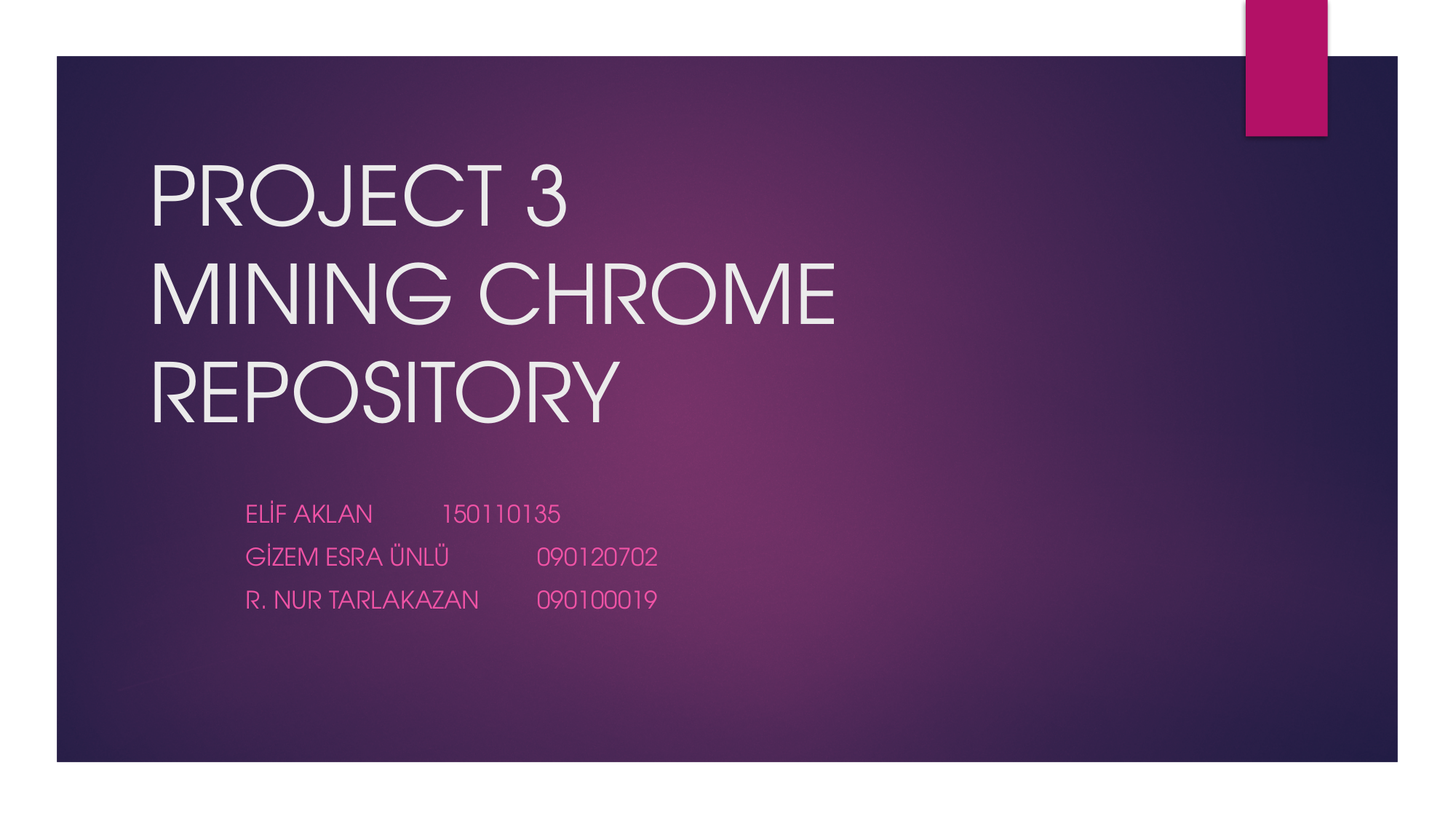

# PROJECT 3 MINING CHROME REPOSITORY
						ELİF AKLAN  				150110135
						GİZEM ESRA ÜNLÜ             090120702
						R. NUR TARLAKAZAN 		090100019